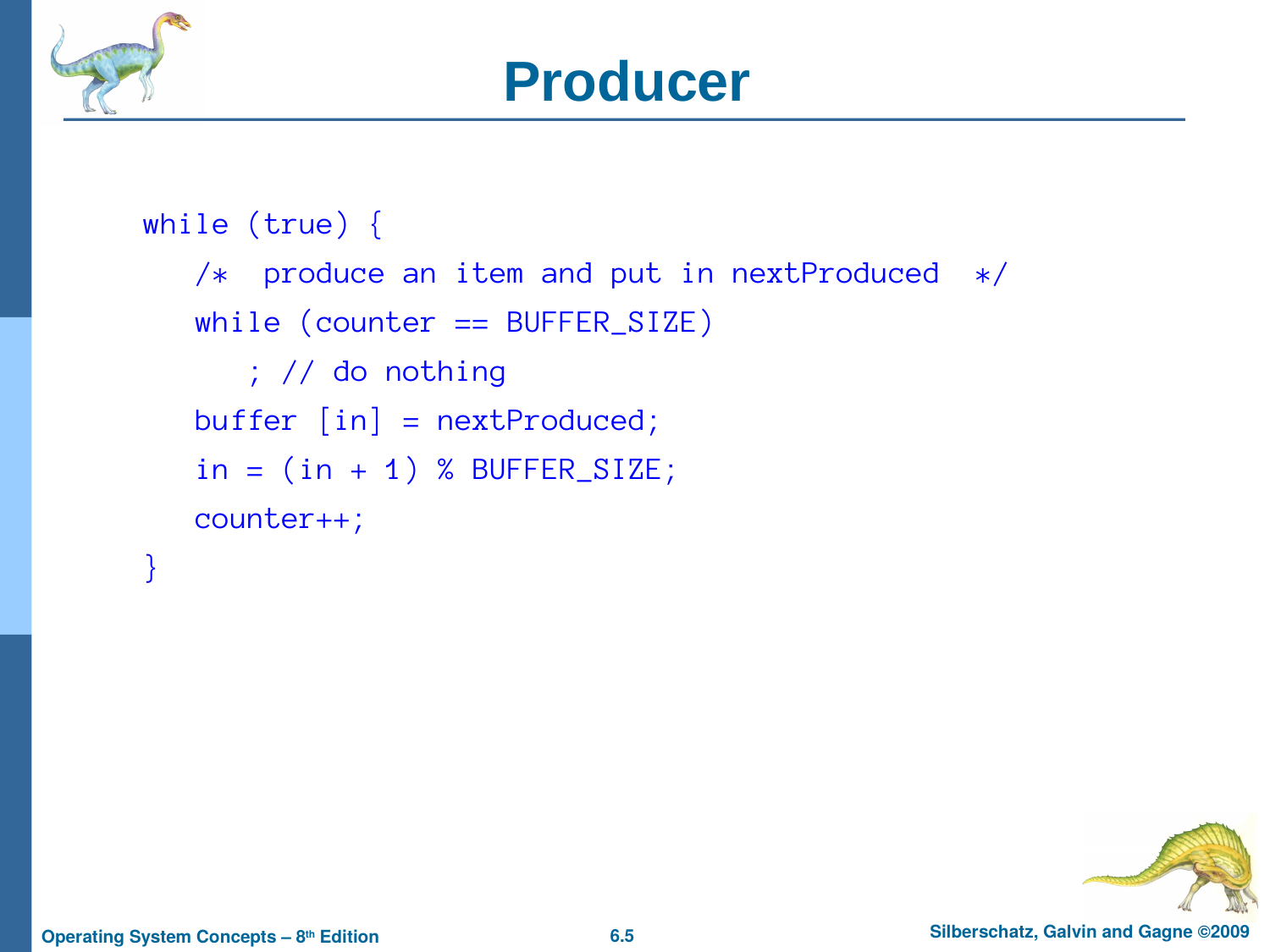

# Producer
while (true) {
   /*  produce an item and put in nextProduced  */
   while (counter == BUFFER_SIZE)
      ; // do nothing
   buffer [in] = nextProduced;
   in = (in + 1) % BUFFER_SIZE;
   counter++;
}